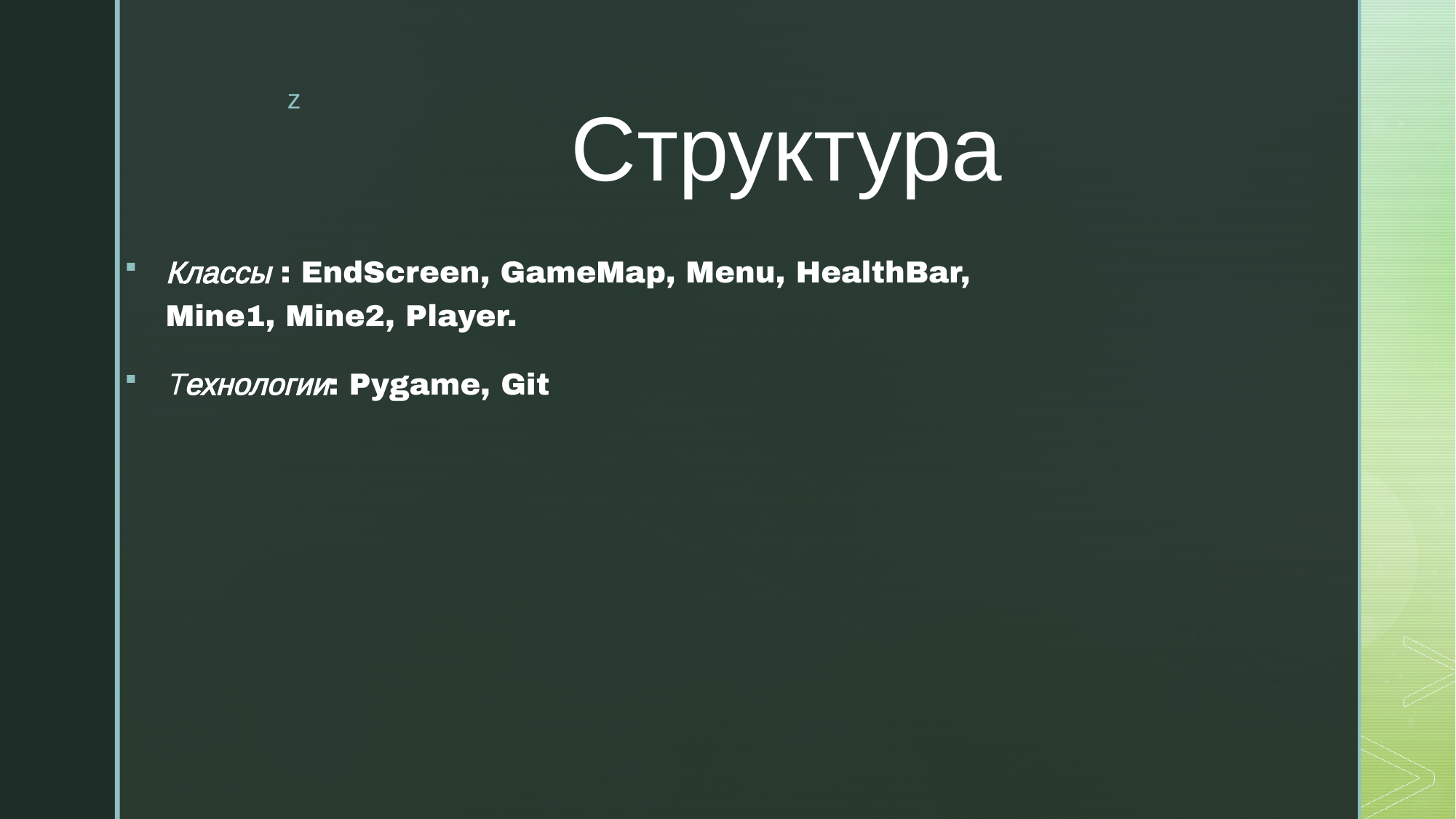

Классы : EndScreen, GameMap, Menu, HealthBar, Mine1, Mine2, Player.
Технологии: Pygame, Git
# Структура